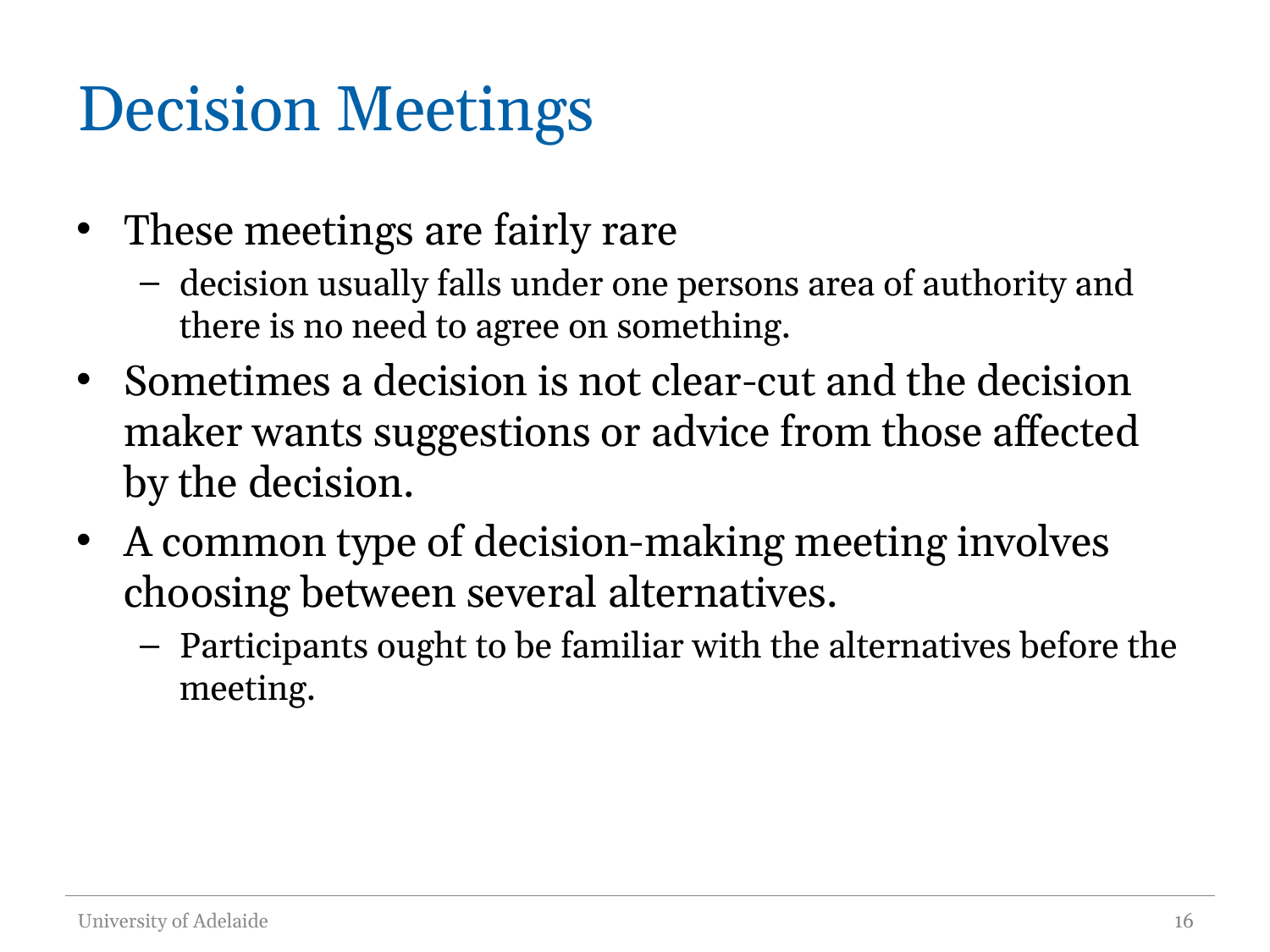

# Decision Meetings
These meetings are fairly rare
decision usually falls under one persons area of authority and there is no need to agree on something.
Sometimes a decision is not clear-cut and the decision maker wants suggestions or advice from those affected by the decision.
A common type of decision-making meeting involves choosing between several alternatives.
Participants ought to be familiar with the alternatives before the meeting.
University of Adelaide
16